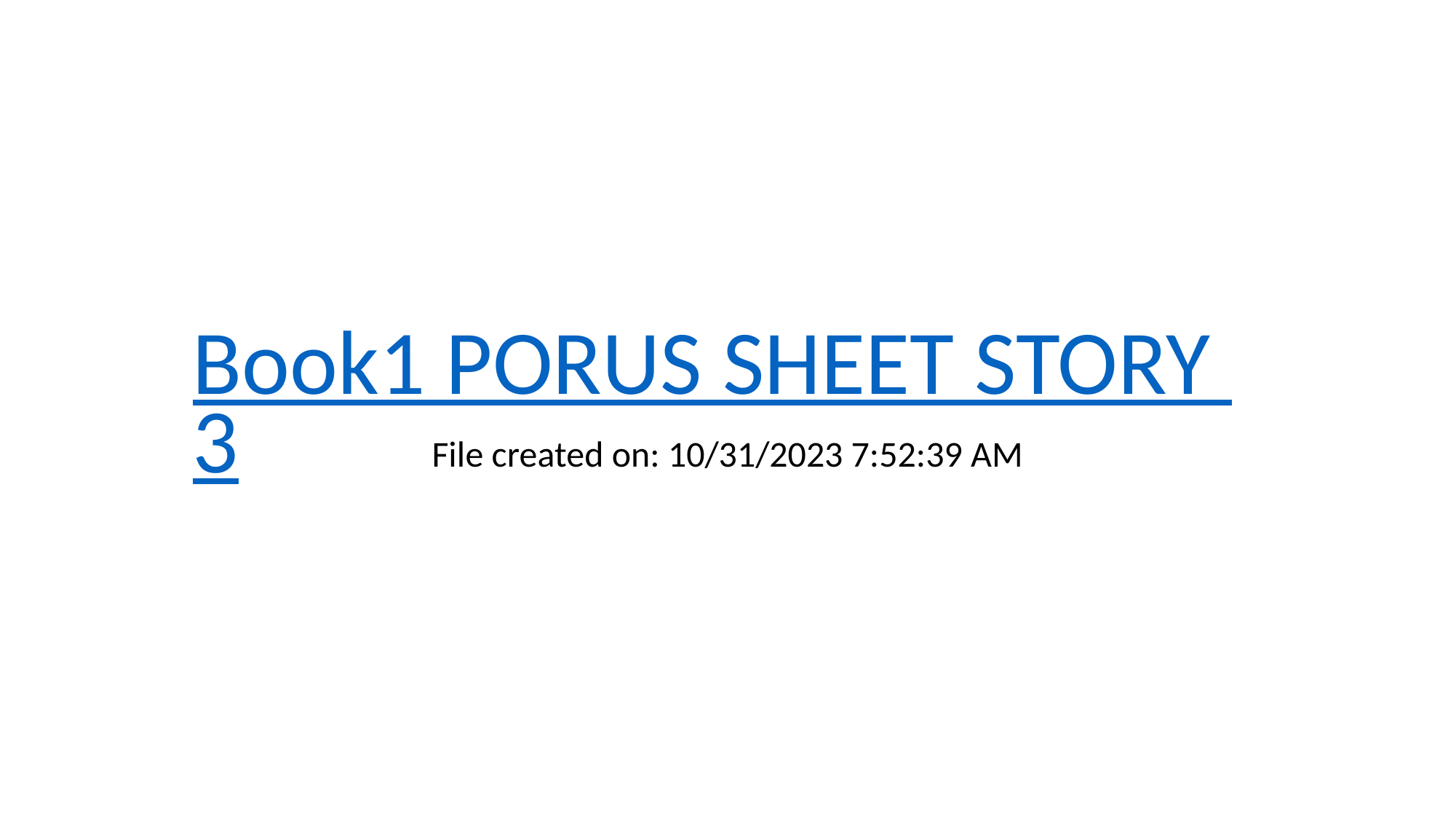

# Book1 PORUS SHEET STORY 3
File created on: 10/31/2023 7:52:39 AM